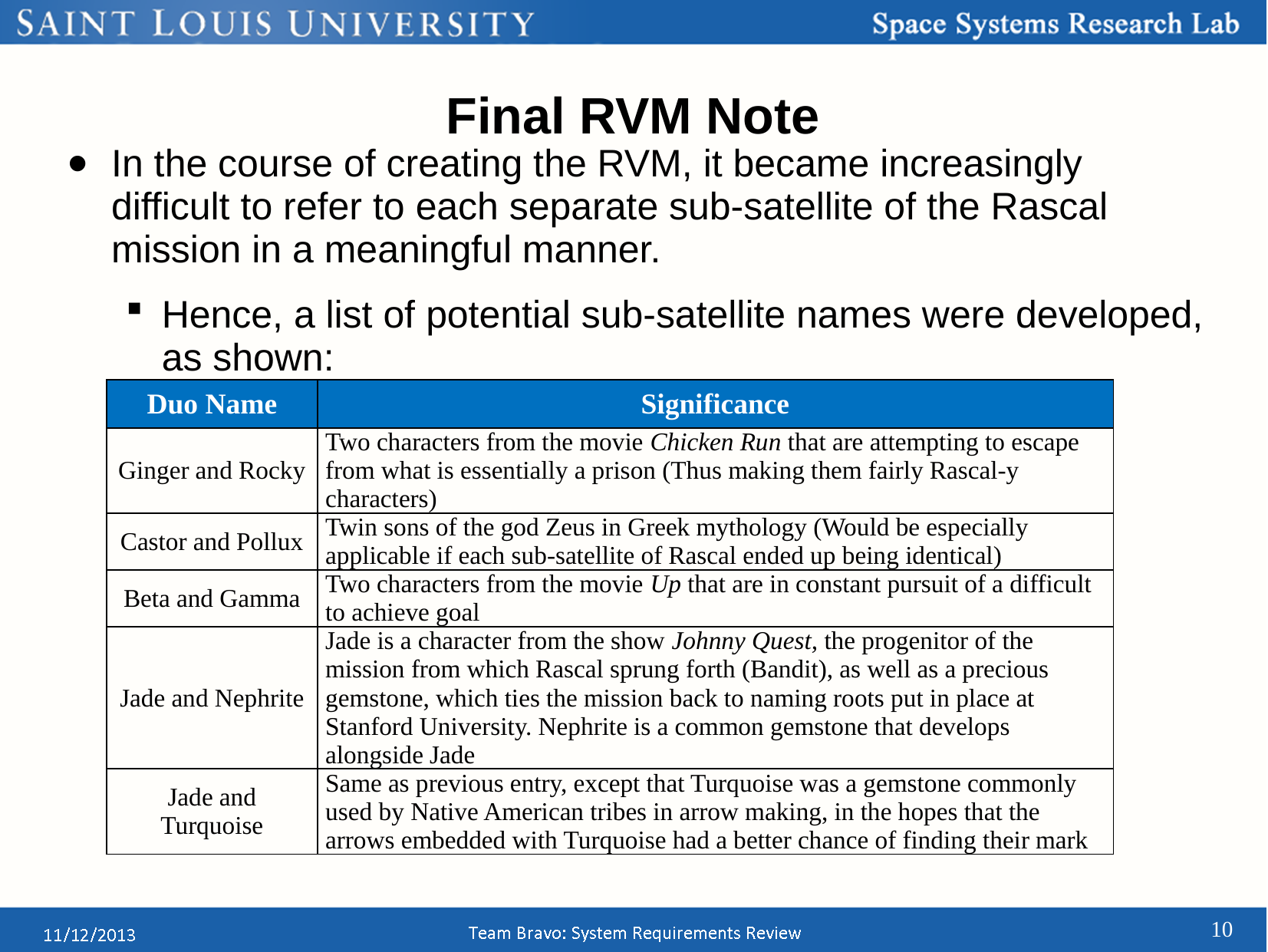

# Final RVM Note
In the course of creating the RVM, it became increasingly difficult to refer to each separate sub-satellite of the Rascal mission in a meaningful manner.
Hence, a list of potential sub-satellite names were developed, as shown:

| Duo Name | Significance |
| --- | --- |
| Ginger and Rocky | Two characters from the movie Chicken Run that are attempting to escape from what is essentially a prison (Thus making them fairly Rascal-y characters) |
| Castor and Pollux | Twin sons of the god Zeus in Greek mythology (Would be especially applicable if each sub-satellite of Rascal ended up being identical) |
| Beta and Gamma | Two characters from the movie Up that are in constant pursuit of a difficult to achieve goal |
| Jade and Nephrite | Jade is a character from the show Johnny Quest, the progenitor of the mission from which Rascal sprung forth (Bandit), as well as a precious gemstone, which ties the mission back to naming roots put in place at Stanford University. Nephrite is a common gemstone that develops alongside Jade |
| Jade and Turquoise | Same as previous entry, except that Turquoise was a gemstone commonly used by Native American tribes in arrow making, in the hopes that the arrows embedded with Turquoise had a better chance of finding their mark |
10